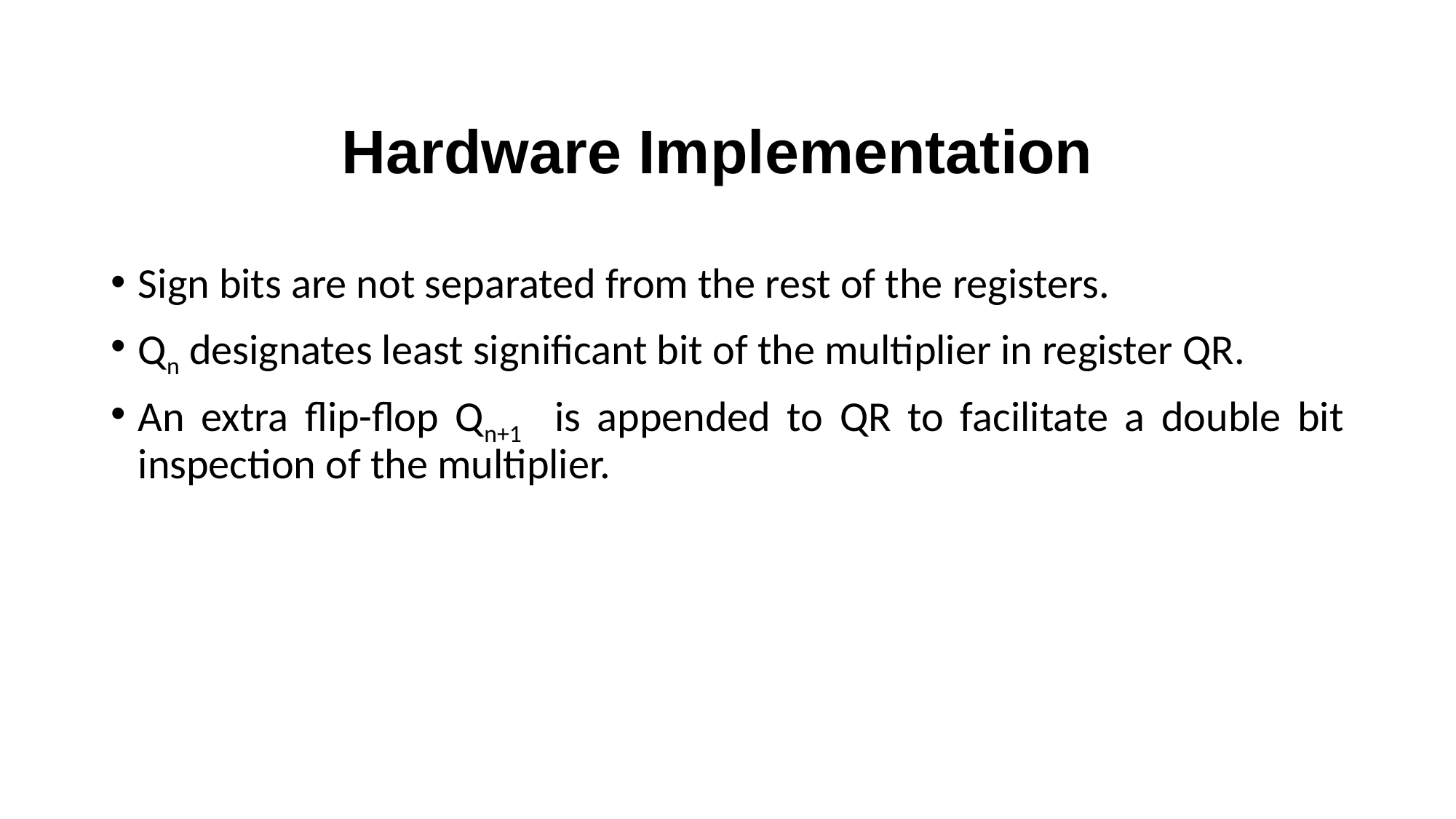

# Hardware Implementation
Sign bits are not separated from the rest of the registers.
Qn designates least significant bit of the multiplier in register QR.
An extra flip-flop Qn+1  is appended to QR to facilitate a double bit inspection of the multiplier.